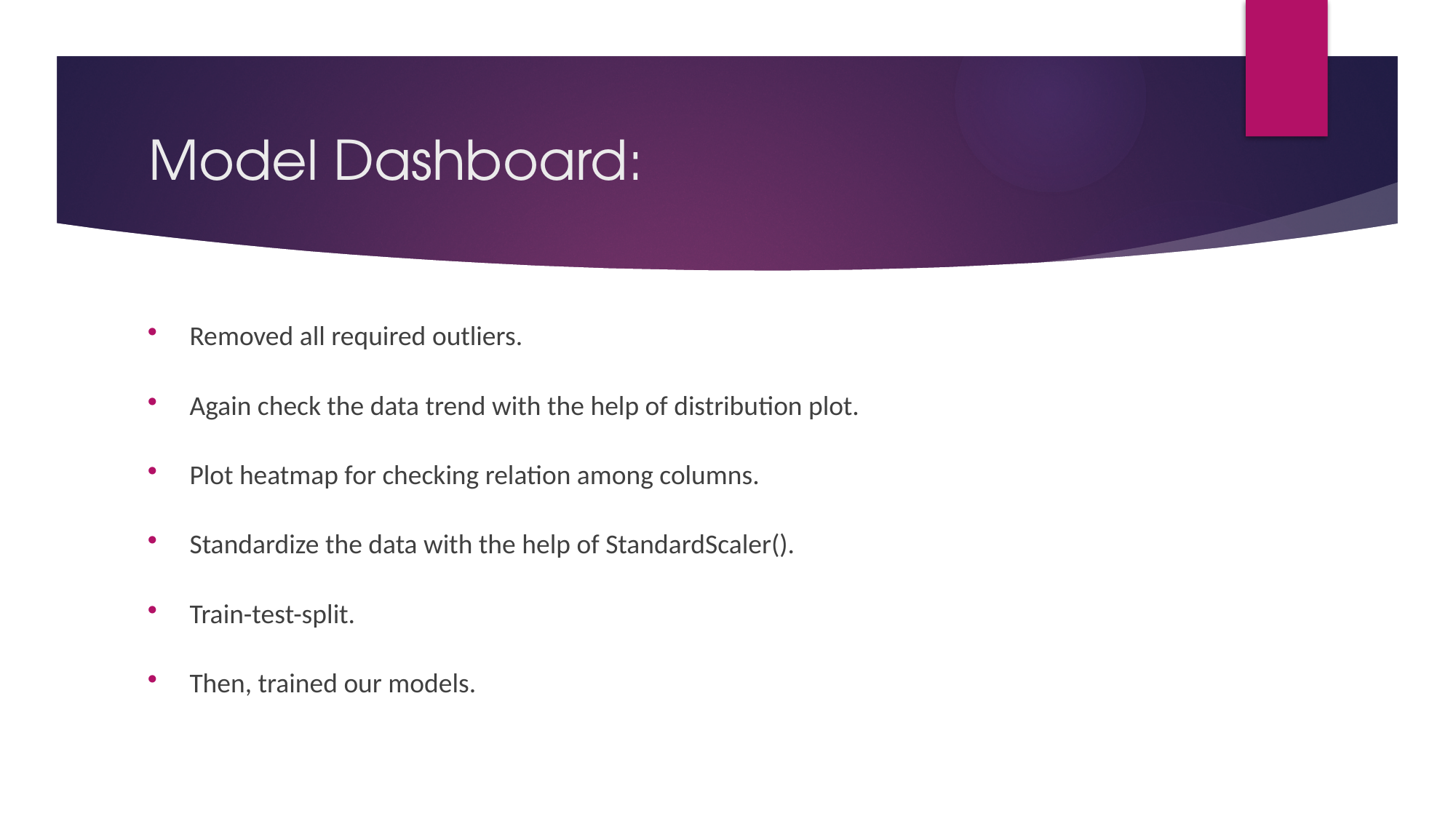

# Model Dashboard:
Removed all required outliers.

Again check the data trend with the help of distribution plot.

Plot heatmap for checking relation among columns.

Standardize the data with the help of StandardScaler().

Train-test-split.

Then, trained our models.